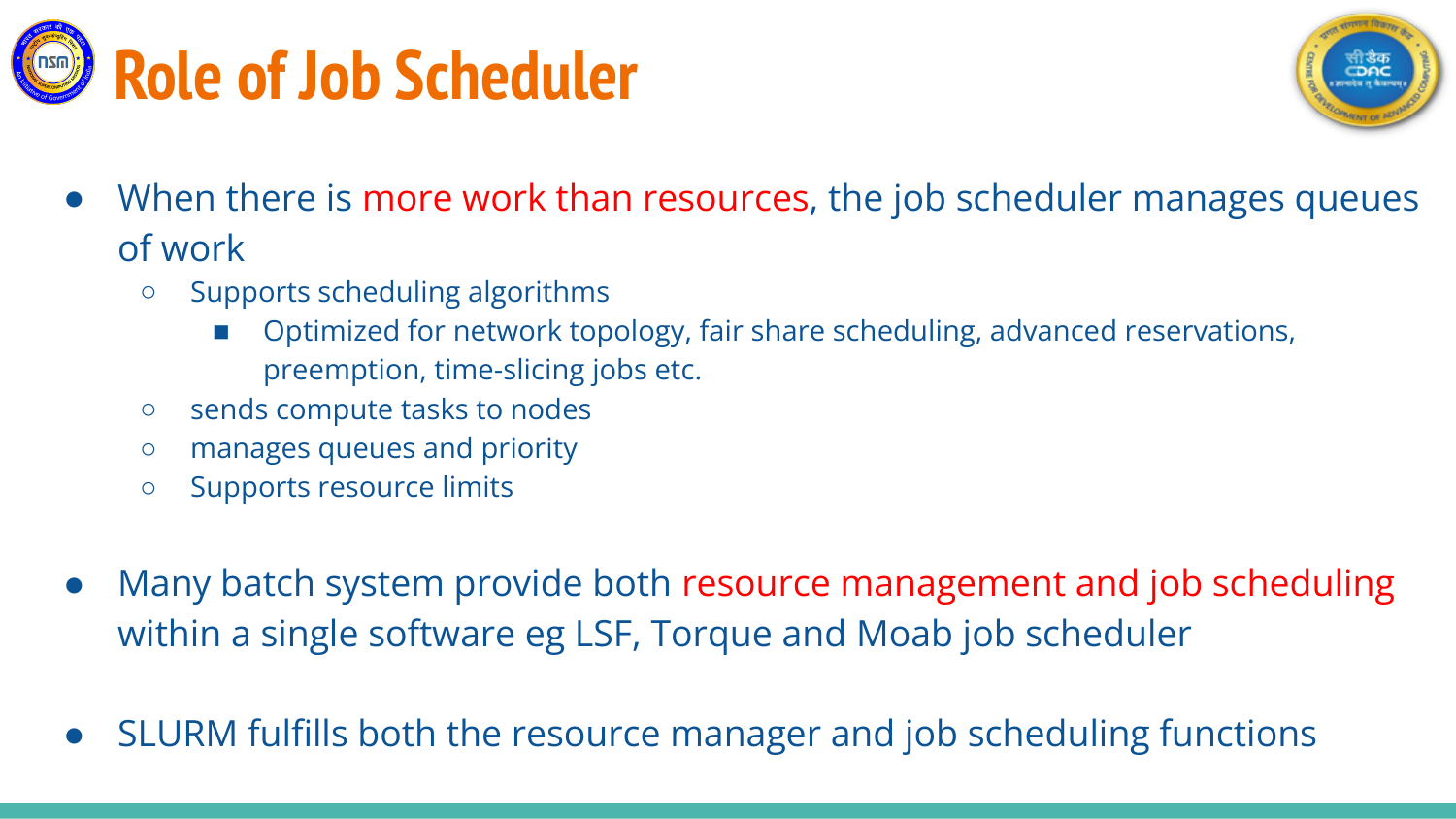

# Role of Job Scheduler
When there is more work than resources, the job scheduler manages queues of work
Supports scheduling algorithms
Optimized for network topology, fair share scheduling, advanced reservations, preemption, time-slicing jobs etc.
sends compute tasks to nodes
manages queues and priority
Supports resource limits

Many batch system provide both resource management and job scheduling within a single software eg LSF, Torque and Moab job scheduler

SLURM fulfills both the resource manager and job scheduling functions